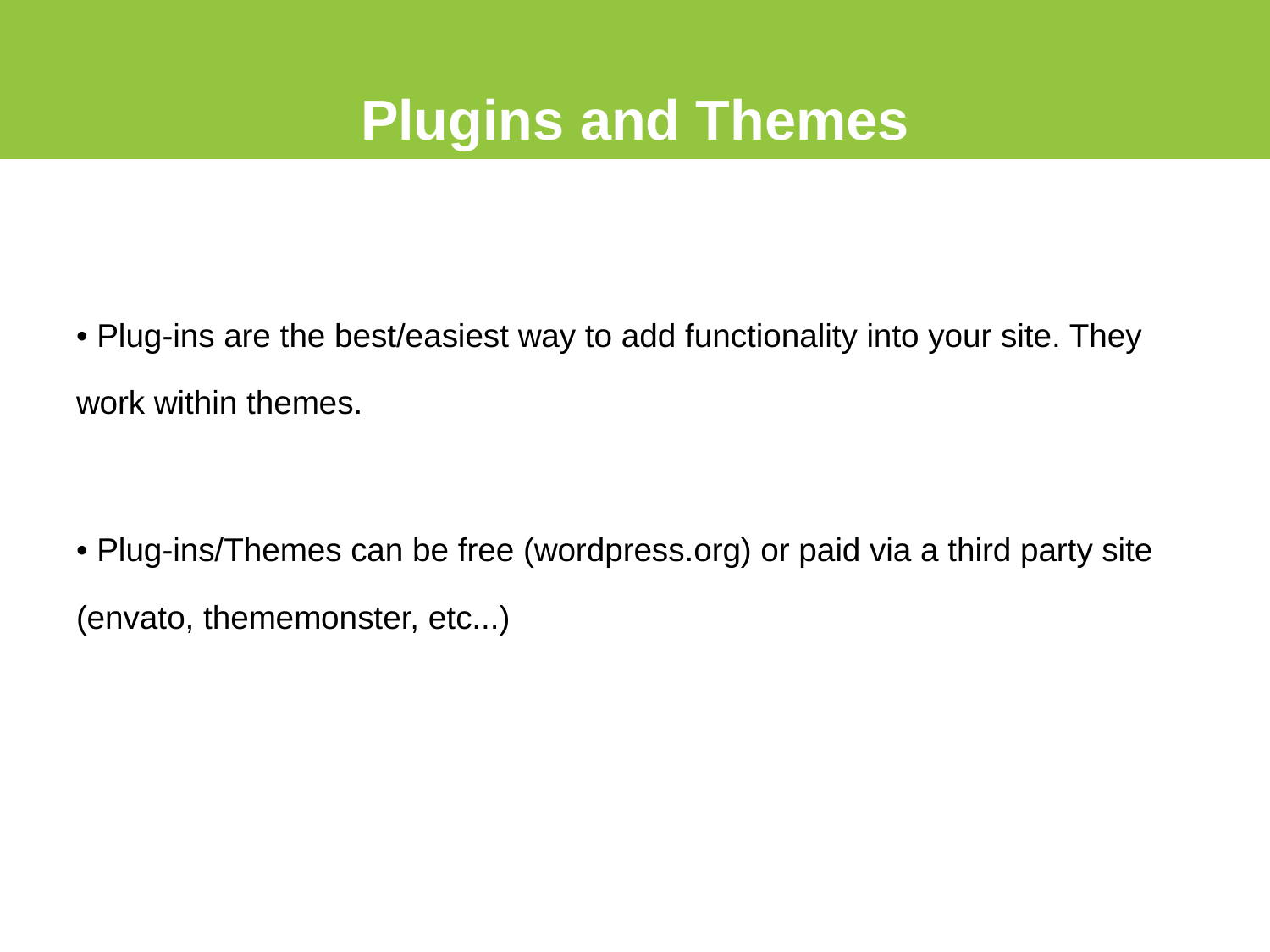

# Plugins and Themes

• Plug-ins are the best/easiest way to add functionality into your site. They work within themes.
• Plug-ins/Themes can be free (wordpress.org) or paid via a third party site (envato, thememonster, etc...)